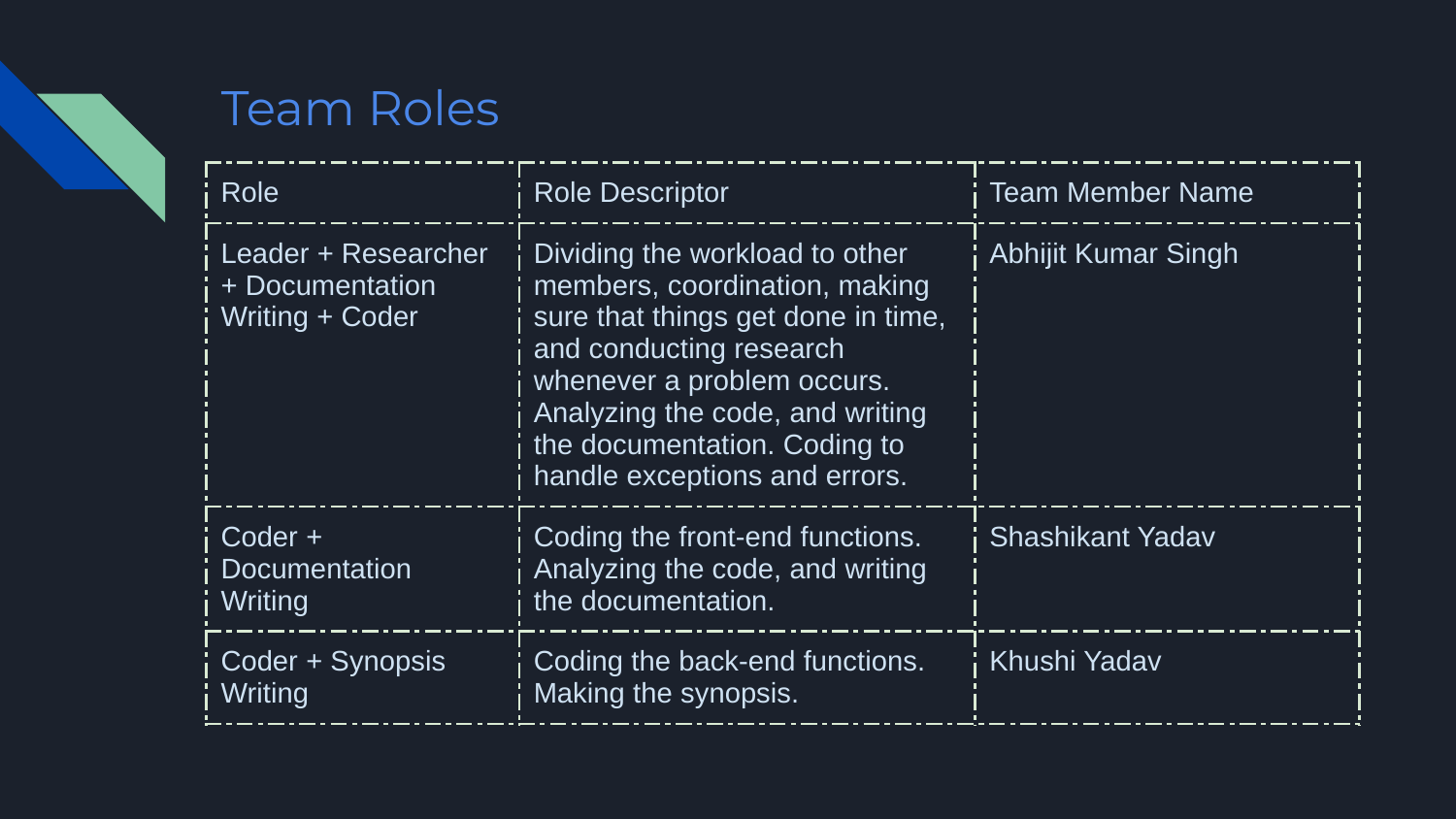

# Team Roles
| Role | Role Descriptor | Team Member Name |
| --- | --- | --- |
| Leader + Researcher + Documentation Writing + Coder | Dividing the workload to other members, coordination, making sure that things get done in time, and conducting research whenever a problem occurs. Analyzing the code, and writing the documentation. Coding to handle exceptions and errors. | Abhijit Kumar Singh |
| Coder + Documentation Writing | Coding the front-end functions. Analyzing the code, and writing the documentation. | Shashikant Yadav |
| Coder + Synopsis Writing | Coding the back-end functions. Making the synopsis. | Khushi Yadav |